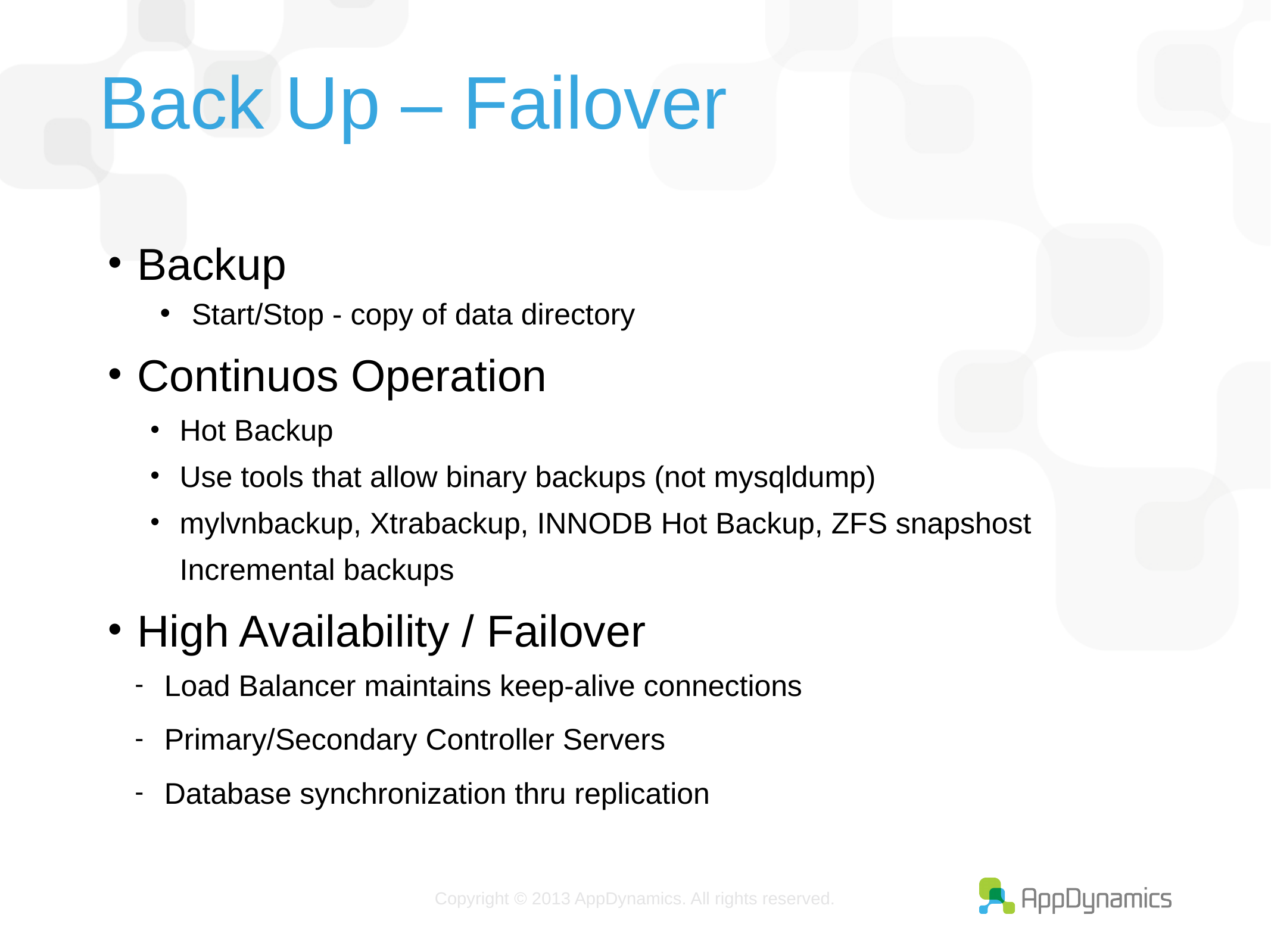

# Back Up – Failover

Backup
Start/Stop - copy of data directory
Continuos Operation
Hot Backup
Use tools that allow binary backups (not mysqldump)
mylvnbackup, Xtrabackup, INNODB Hot Backup, ZFS snapshost Incremental backups
High Availability / Failover
Load Balancer maintains keep-alive connections
Primary/Secondary Controller Servers
Database synchronization thru replication